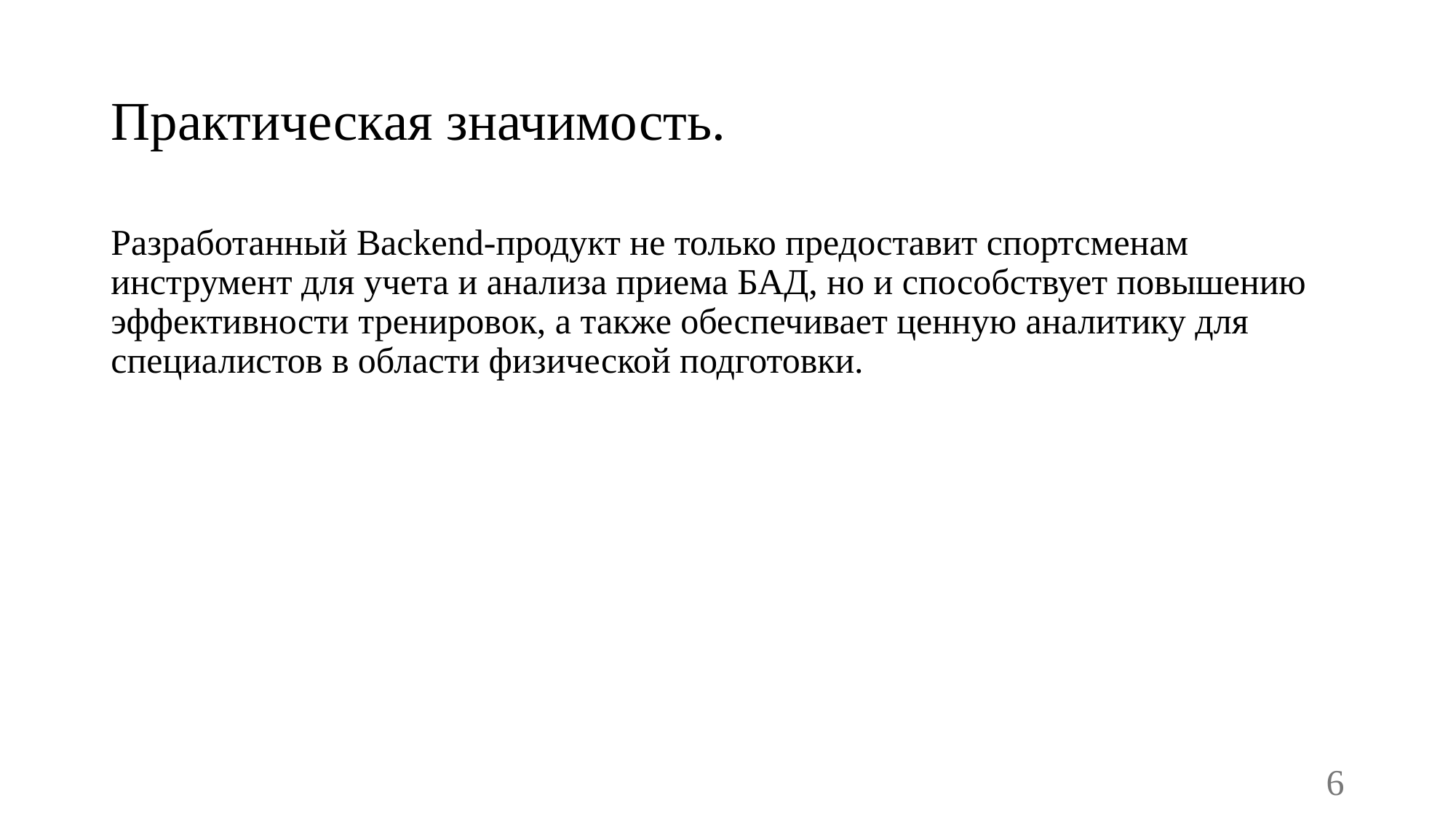

# Практическая значимость.
Разработанный Backend-продукт не только предоставит спортсменам инструмент для учета и анализа приема БАД, но и способствует повышению эффективности тренировок, а также обеспечивает ценную аналитику для специалистов в области физической подготовки.

6